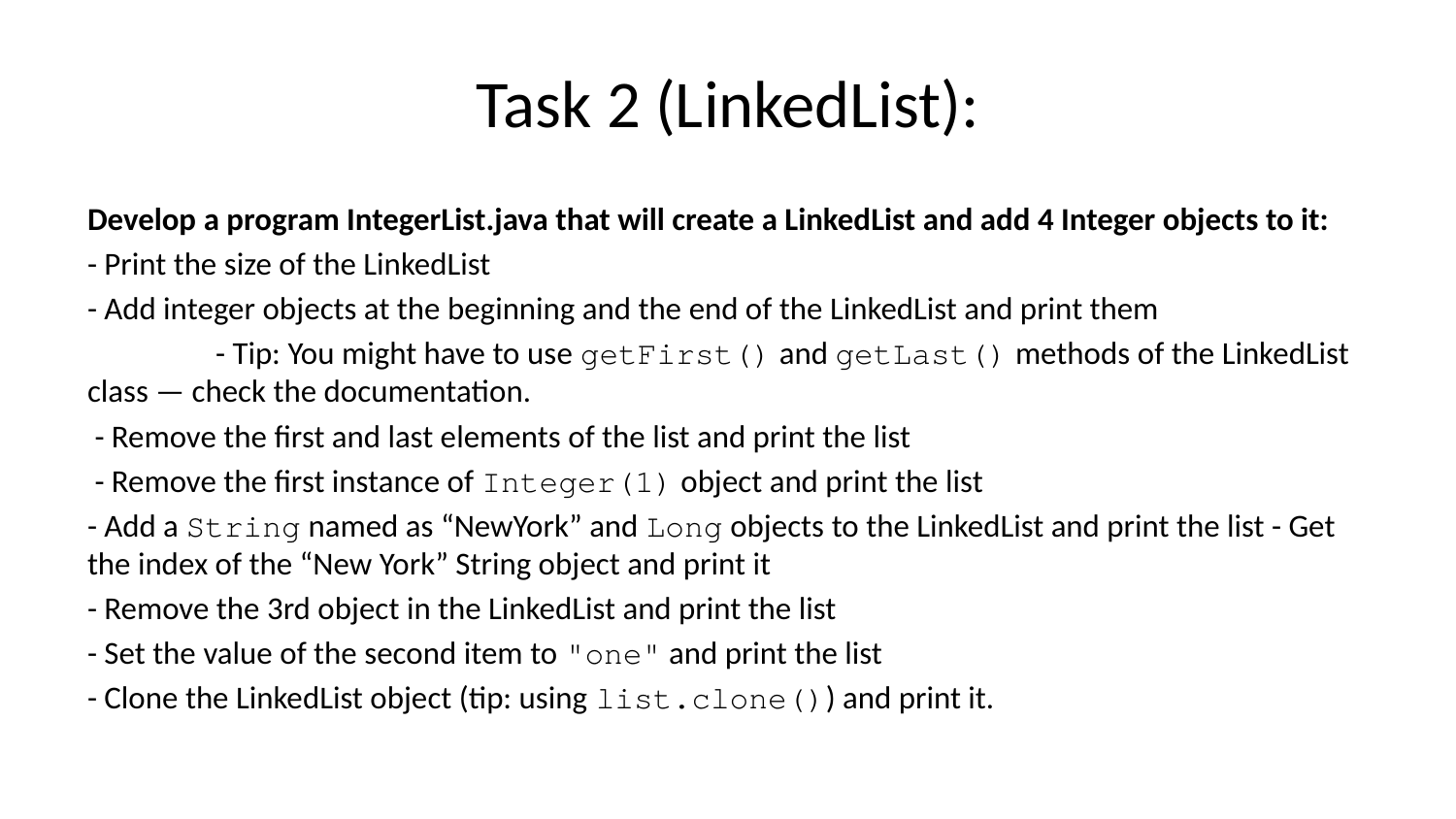

# Task 2 (LinkedList):
Develop a program IntegerList.java that will create a LinkedList and add 4 Integer objects to it:
- Print the size of the LinkedList
- Add integer objects at the beginning and the end of the LinkedList and print them
	- Tip: You might have to use getFirst() and getLast() methods of the LinkedList class — check the documentation.
 - Remove the first and last elements of the list and print the list
 - Remove the first instance of Integer(1) object and print the list
- Add a String named as “NewYork” and Long objects to the LinkedList and print the list - Get the index of the “New York” String object and print it
- Remove the 3rd object in the LinkedList and print the list
- Set the value of the second item to "one" and print the list
- Clone the LinkedList object (tip: using list.clone()) and print it.